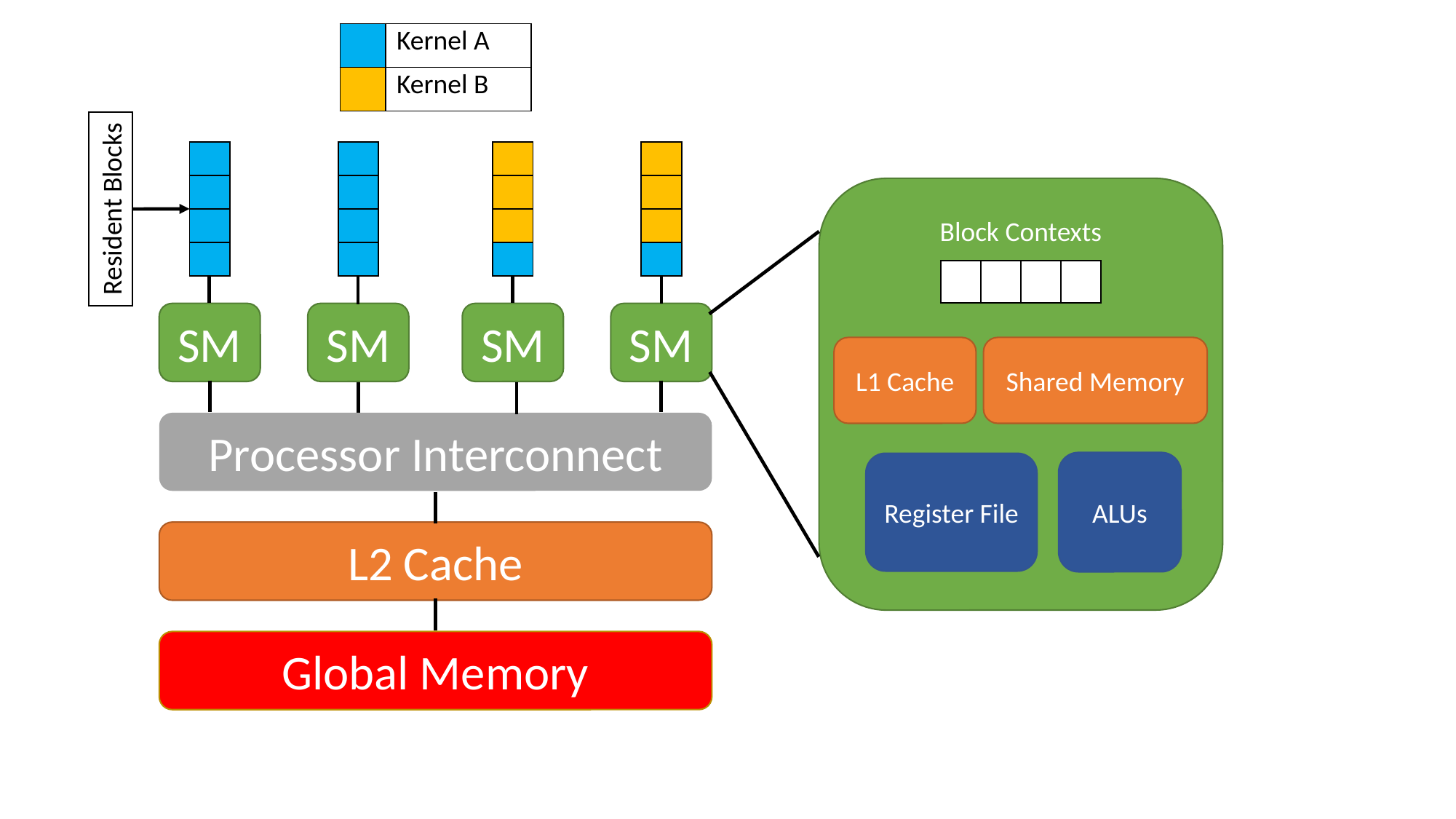

|  | Kernel A |
| --- | --- |
|  | Kernel B |
|  |
| --- |
|  |
|  |
|  |
|  |
| --- |
|  |
|  |
|  |
|  |
| --- |
|  |
|  |
|  |
|  |
| --- |
|  |
|  |
|  |
Block Contexts

Resident Blocks
|  |  |  |  |
| --- | --- | --- | --- |
SM
SM
SM
SM
Shared Memory
L1 Cache
Processor Interconnect
ALUs
Register File
L2 Cache
Global Memory